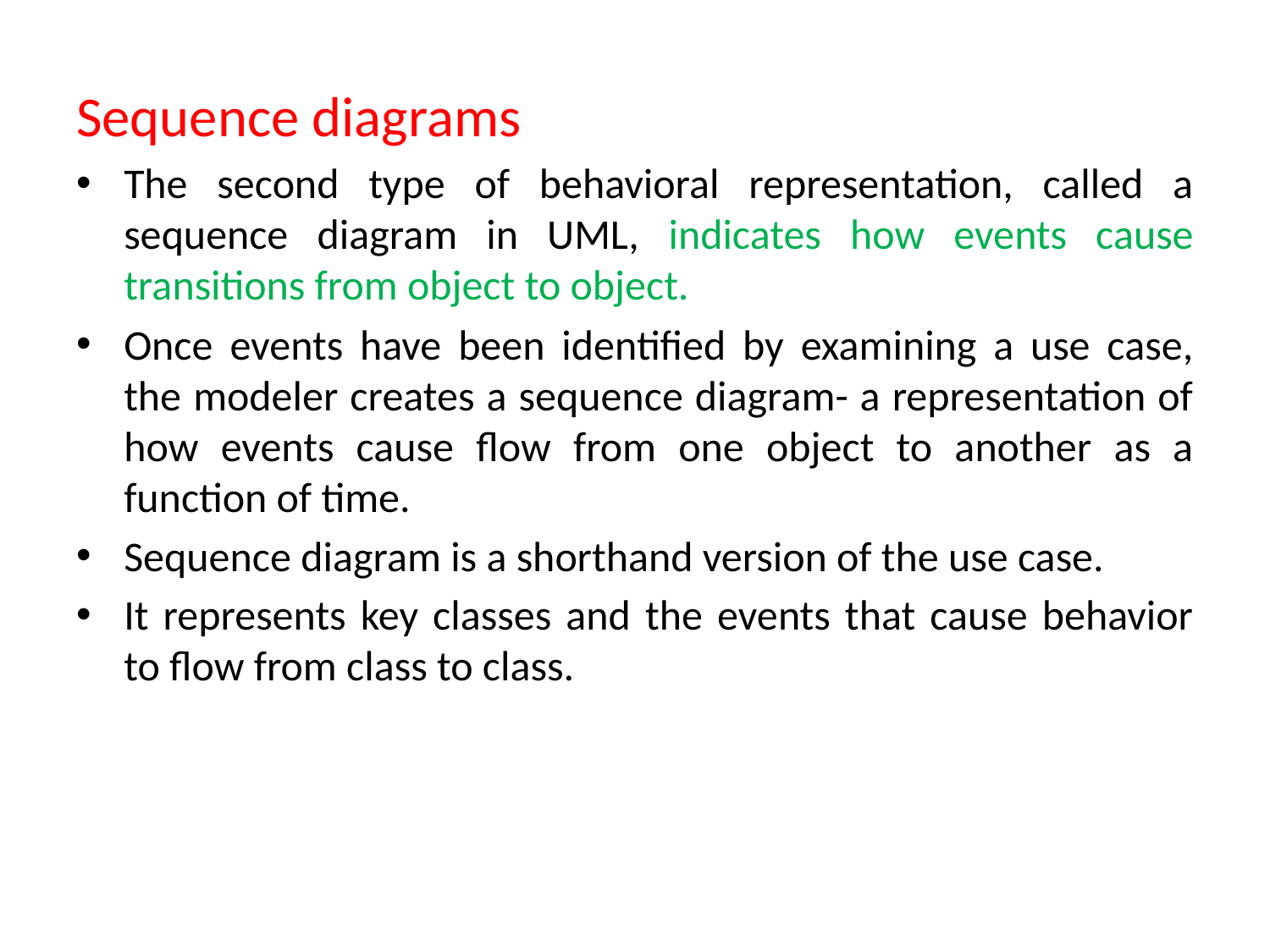

Sequence diagrams
The second type of behavioral representation, called a sequence diagram in UML, indicates how events cause transitions from object to object.
Once events have been identified by examining a use case, the modeler creates a sequence diagram- a representation of how events cause flow from one object to another as a function of time.
Sequence diagram is a shorthand version of the use case.
It represents key classes and the events that cause behavior to flow from class to class.